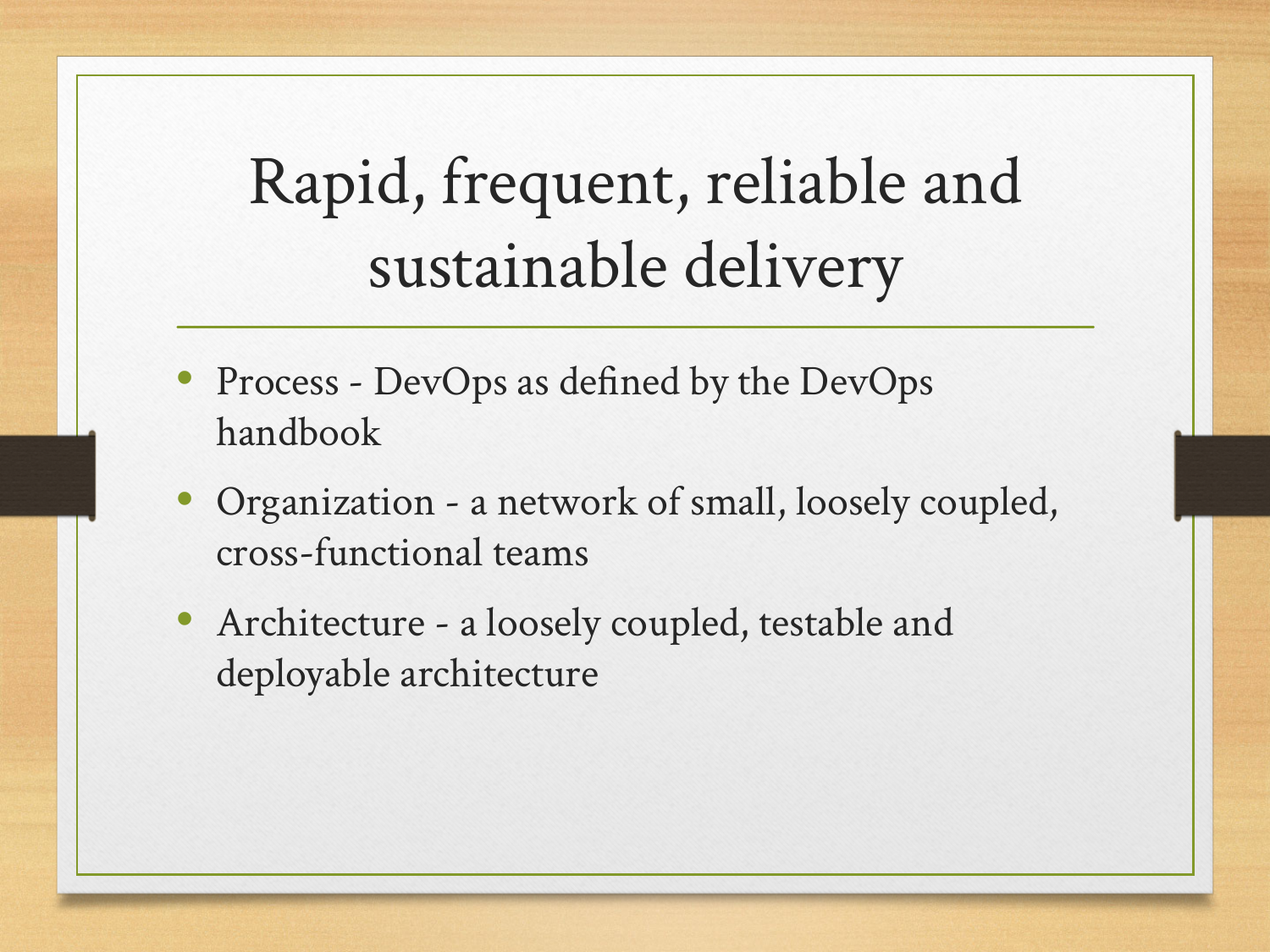

# Rapid, frequent, reliable and sustainable delivery
Process - DevOps as defined by the DevOps handbook
Organization - a network of small, loosely coupled, cross-functional teams
Architecture - a loosely coupled, testable and deployable architecture